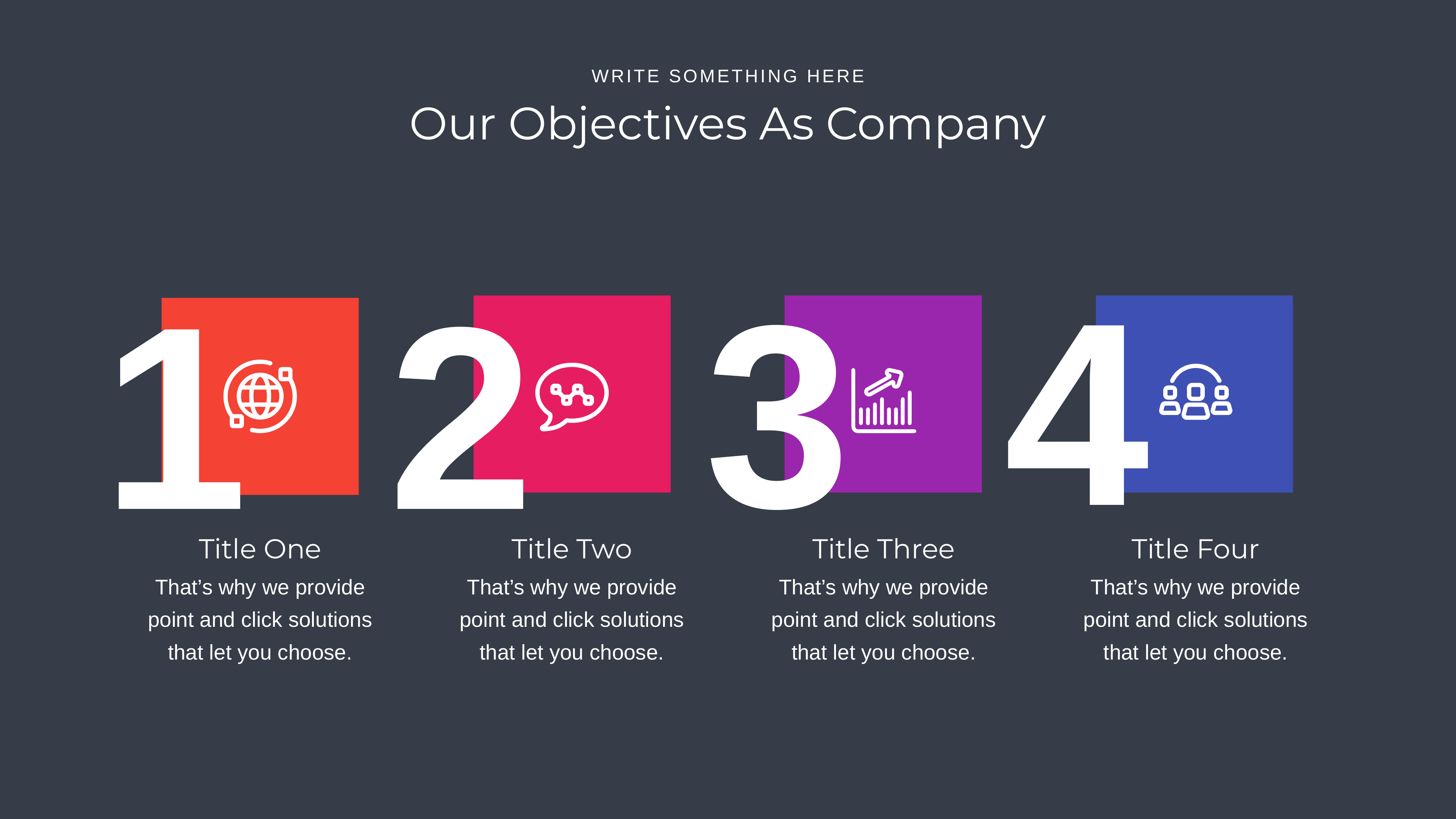

WRITE SOMETHING HERE
Our Objectives As Company
4
3
1
2

Title One
That’s why we provide point and click solutions that let you choose.
Title Two
That’s why we provide point and click solutions that let you choose.
Title Three
That’s why we provide point and click solutions that let you choose.
Title Four
That’s why we provide point and click solutions that let you choose.